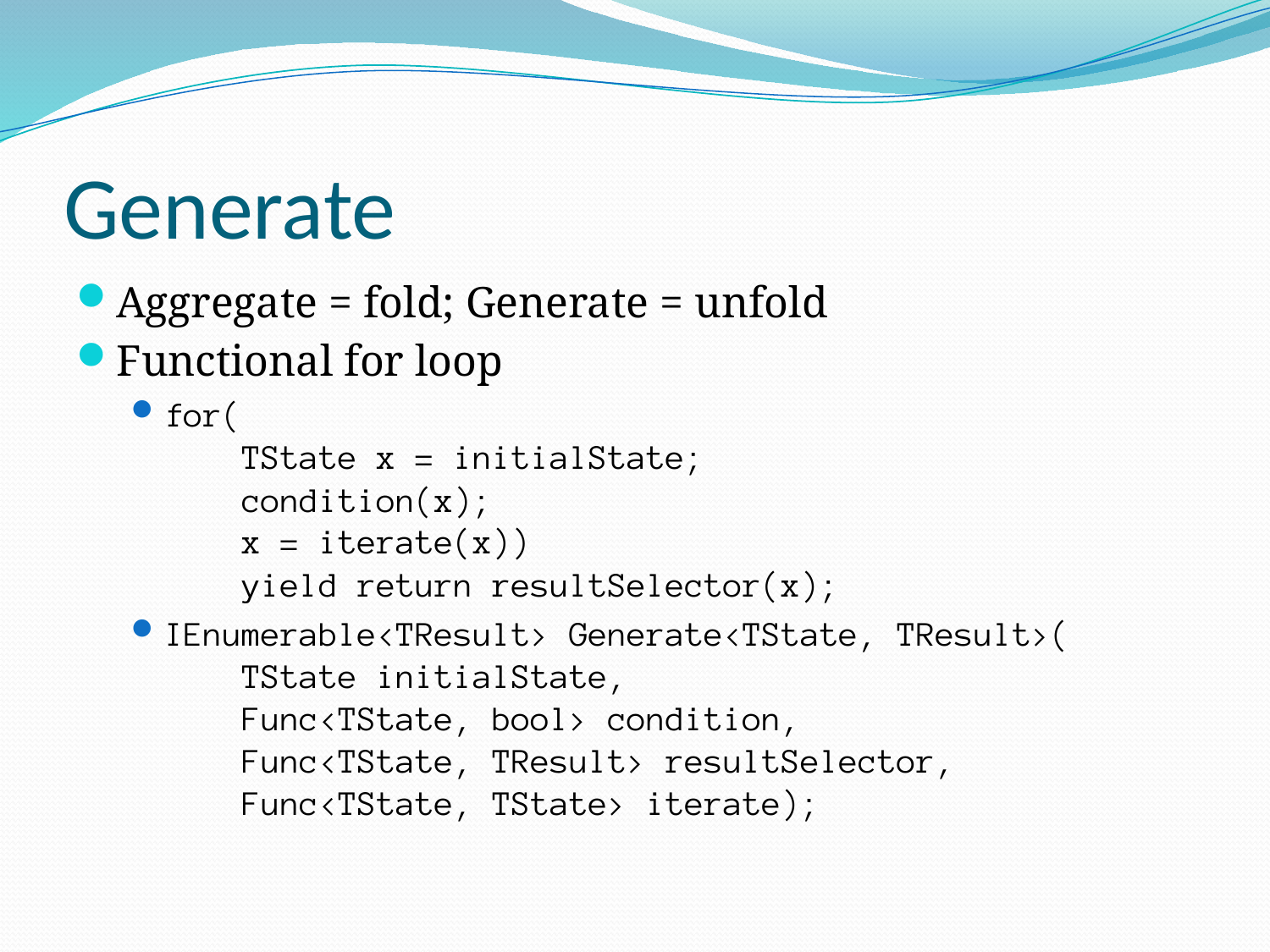

# Generate
Aggregate = fold; Generate = unfold
Functional for loop
for(
    TState x = initialState;
    condition(x);
    x = iterate(x))
    yield return resultSelector(x);
IEnumerable<TResult> Generate<TState, TResult>(
    TState initialState,
    Func<TState, bool> condition,
    Func<TState, TResult> resultSelector,
    Func<TState, TState> iterate);